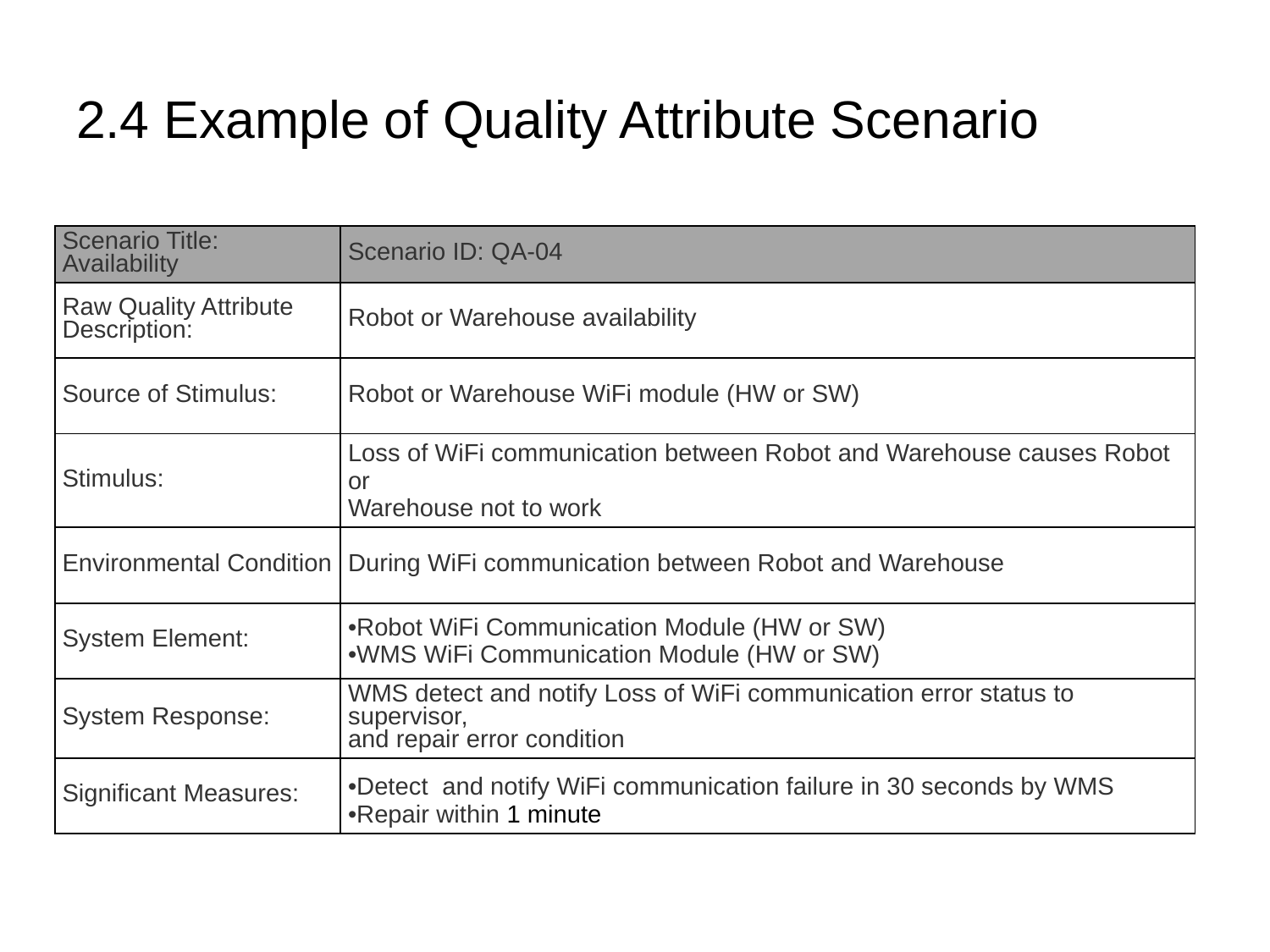

# 2.4 Example of Quality Attribute Scenario
QA-04 : Loss of WiFi Communication between robot and warehouse
| Scenario Title: Availability | Scenario ID: QA-04 |
| --- | --- |
| Raw Quality Attribute Description: | Robot or Warehouse availability |
| Source of Stimulus: | Robot or Warehouse WiFi module (HW or SW) |
| Stimulus: | Loss of WiFi communication between Robot and Warehouse causes Robot or Warehouse not to work |
| Environmental Condition | During WiFi communication between Robot and Warehouse |
| System Element: | •Robot WiFi Communication Module (HW or SW) •WMS WiFi Communication Module (HW or SW) |
| System Response: | WMS detect and notify Loss of WiFi communication error status to supervisor, and repair error condition |
| Significant Measures: | •Detect and notify WiFi communication failure in 30 seconds by WMS •Repair within 1 minute |